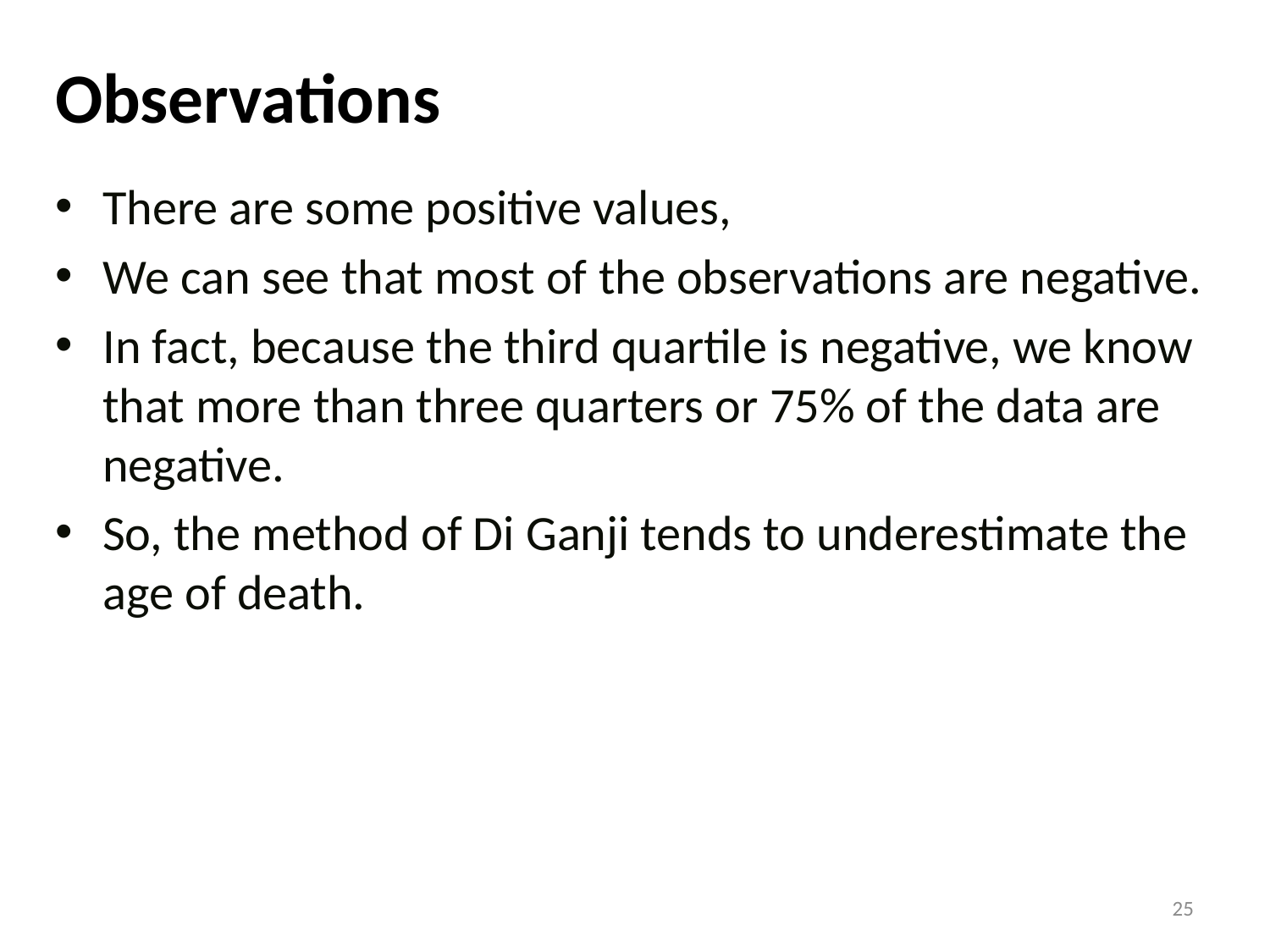

# Observations
There are some positive values,
We can see that most of the observations are negative.
In fact, because the third quartile is negative, we know that more than three quarters or 75% of the data are negative.
So, the method of Di Ganji tends to underestimate the age of death.
25